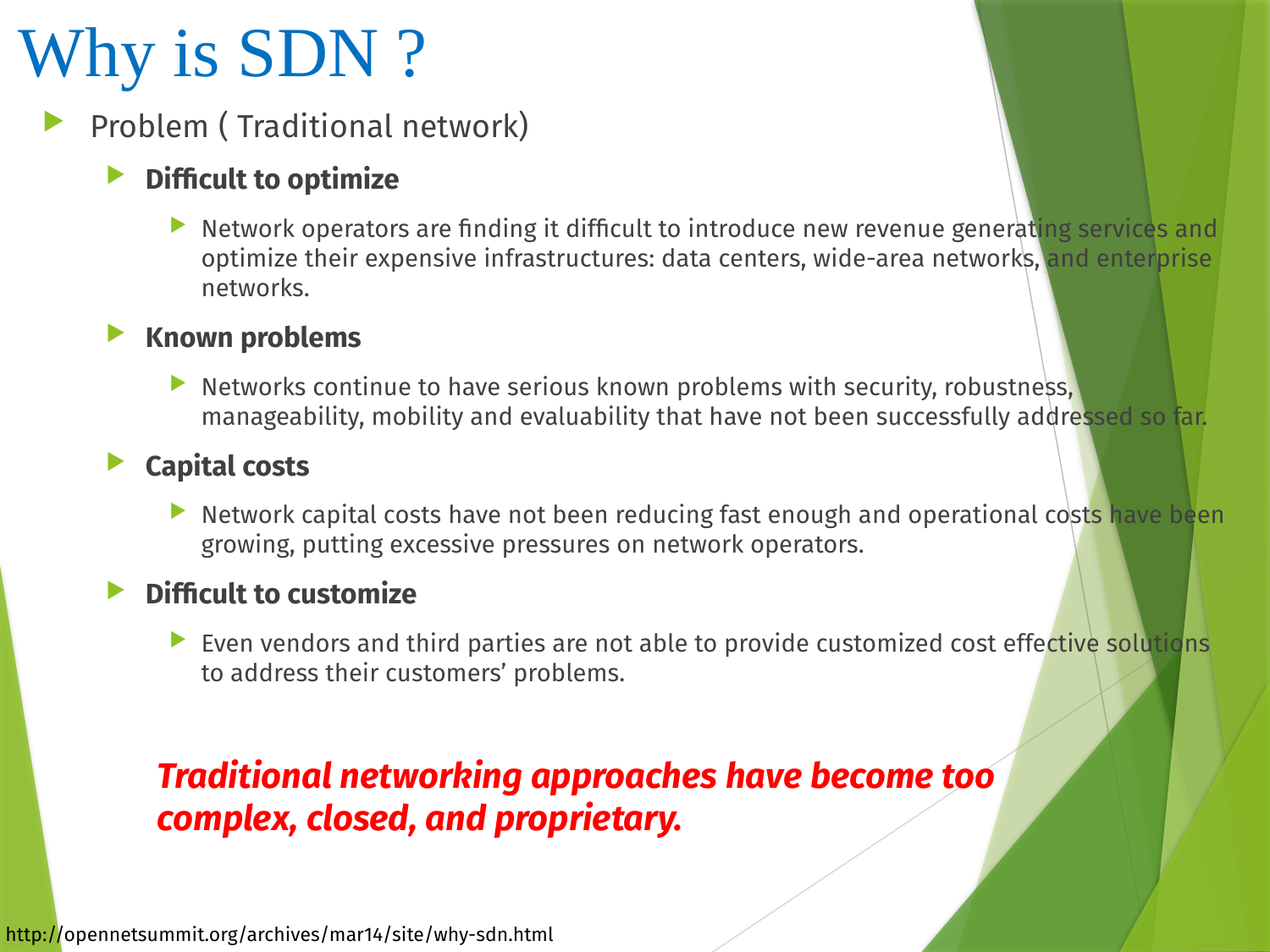

Why is SDN ?
Problem ( Traditional network)
Difficult to optimize
Network operators are finding it difficult to introduce new revenue generating services and optimize their expensive infrastructures: data centers, wide-area networks, and enterprise networks.
Known problems
Networks continue to have serious known problems with security, robustness, manageability, mobility and evaluability that have not been successfully addressed so far.
Capital costs
Network capital costs have not been reducing fast enough and operational costs have been growing, putting excessive pressures on network operators.
Difficult to customize
Even vendors and third parties are not able to provide customized cost effective solutions to address their customers’ problems.
Traditional networking approaches have become too complex, closed, and proprietary.
http://opennetsummit.org/archives/mar14/site/why-sdn.html